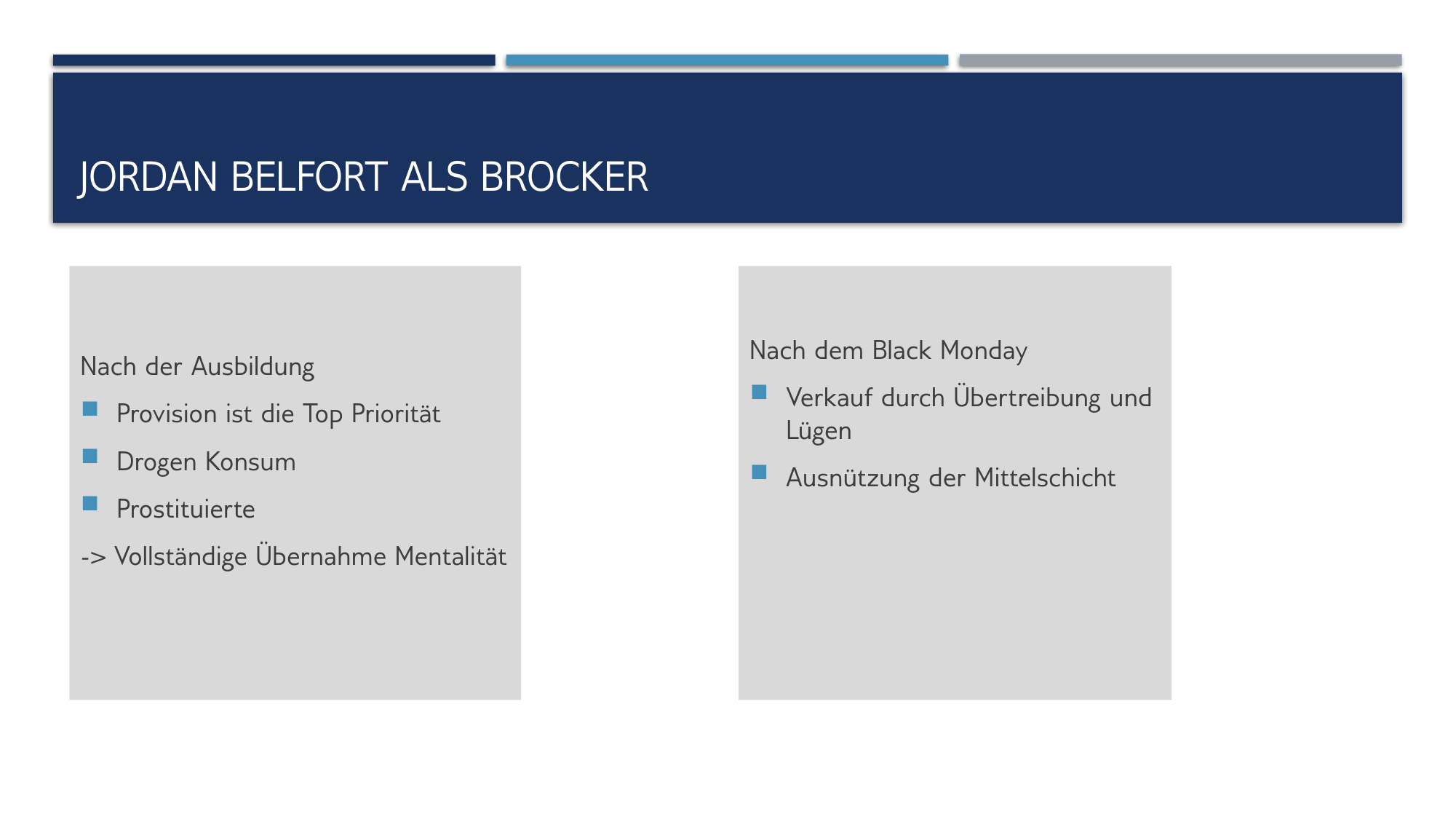

# Jordan Belfort als Brocker
Nach der Ausbildung
Provision ist die Top Priorität
Drogen Konsum
Prostituierte
-> Vollständige Übernahme Mentalität

Nach dem Black Monday
Verkauf durch Übertreibung und Lügen
Ausnützung der Mittelschicht